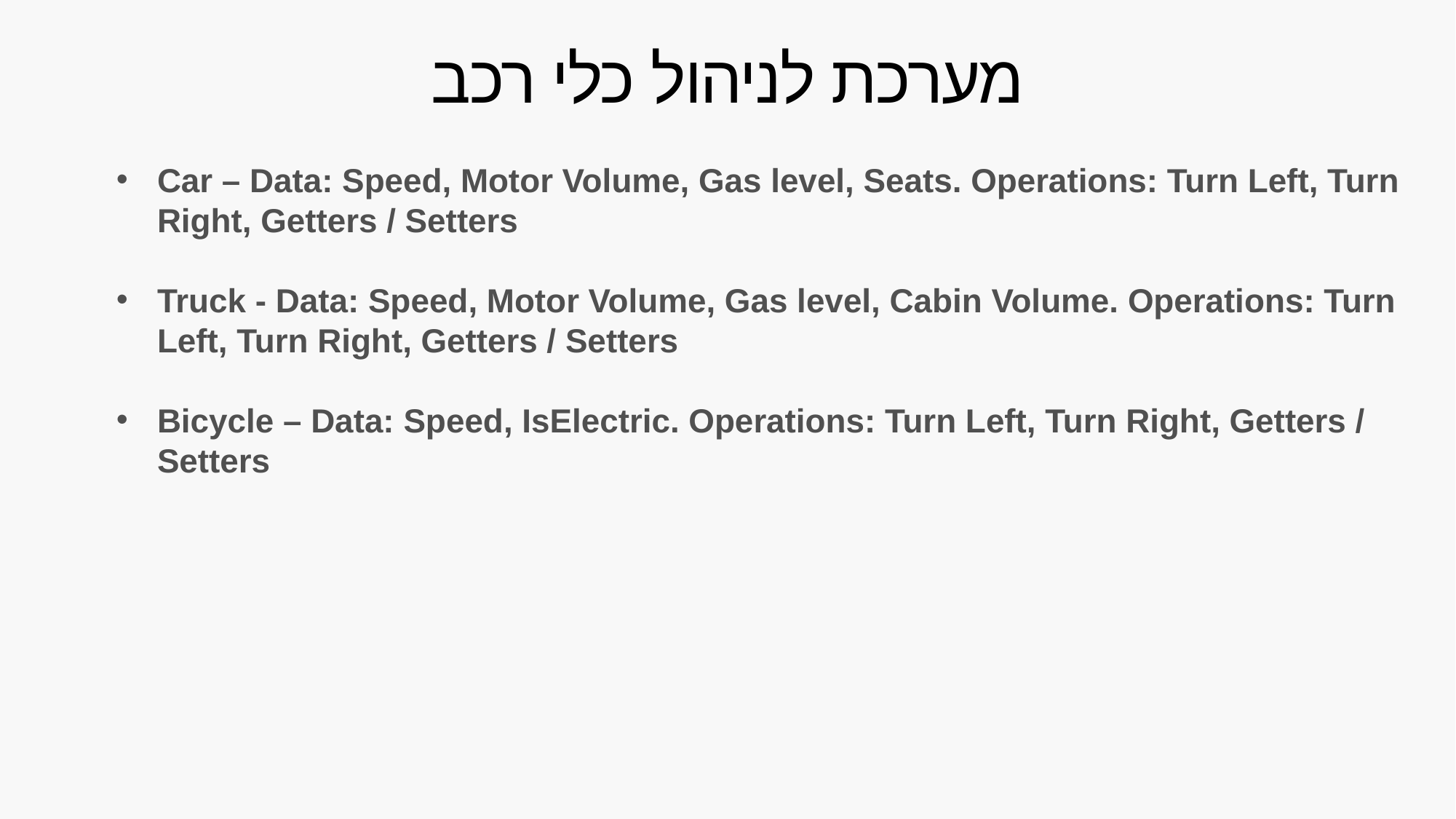

# מערכת לניהול כלי רכב
Car – Data: Speed, Motor Volume, Gas level, Seats. Operations: Turn Left, Turn Right, Getters / Setters
Truck - Data: Speed, Motor Volume, Gas level, Cabin Volume. Operations: Turn Left, Turn Right, Getters / Setters
Bicycle – Data: Speed, IsElectric. Operations: Turn Left, Turn Right, Getters / Setters